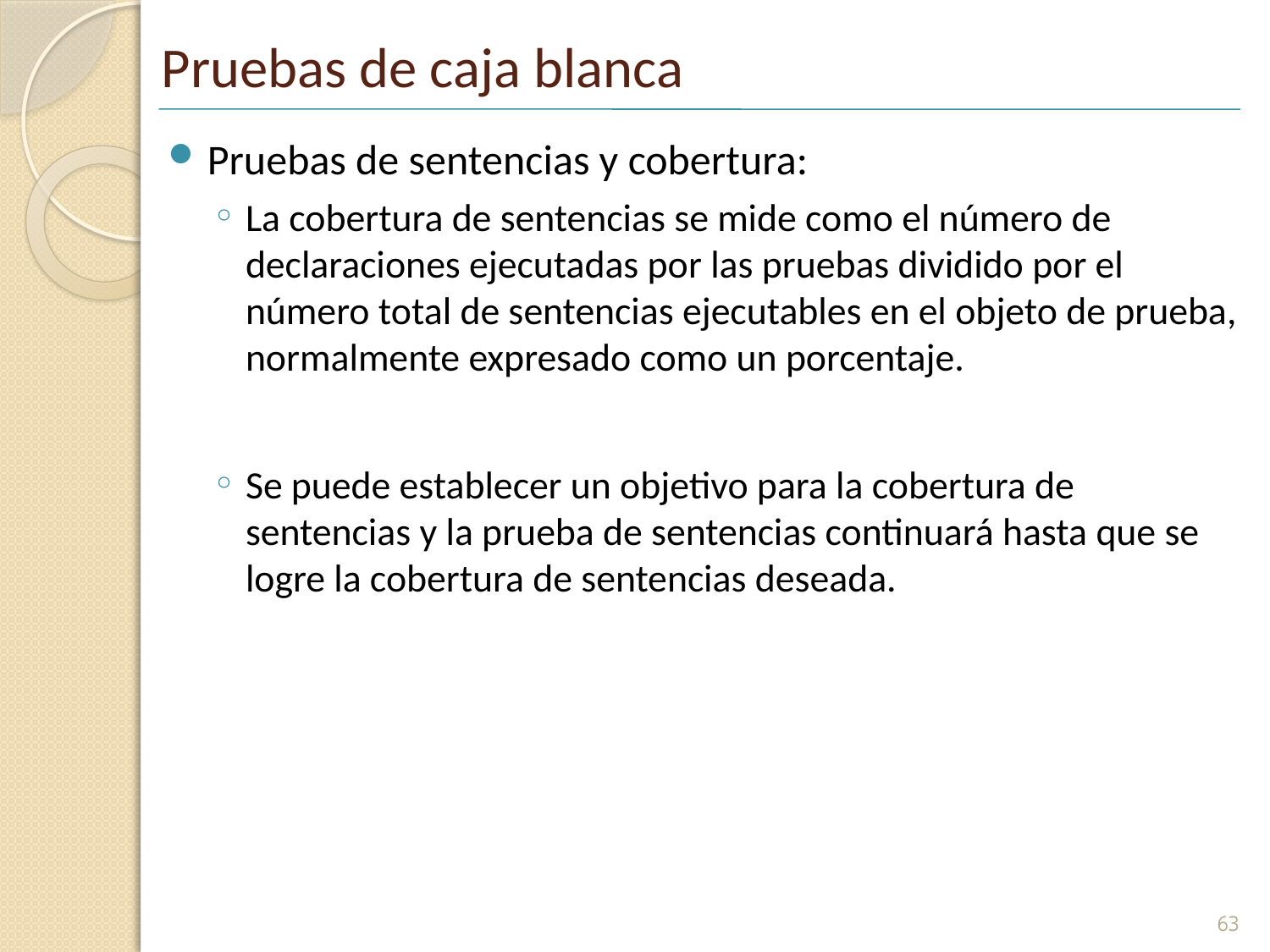

# Pruebas de caja blanca
Pruebas de sentencias y cobertura:
La cobertura de sentencias se mide como el número de declaraciones ejecutadas por las pruebas dividido por el número total de sentencias ejecutables en el objeto de prueba, normalmente expresado como un porcentaje.

Se puede establecer un objetivo para la cobertura de sentencias y la prueba de sentencias continuará hasta que se logre la cobertura de sentencias deseada.
63